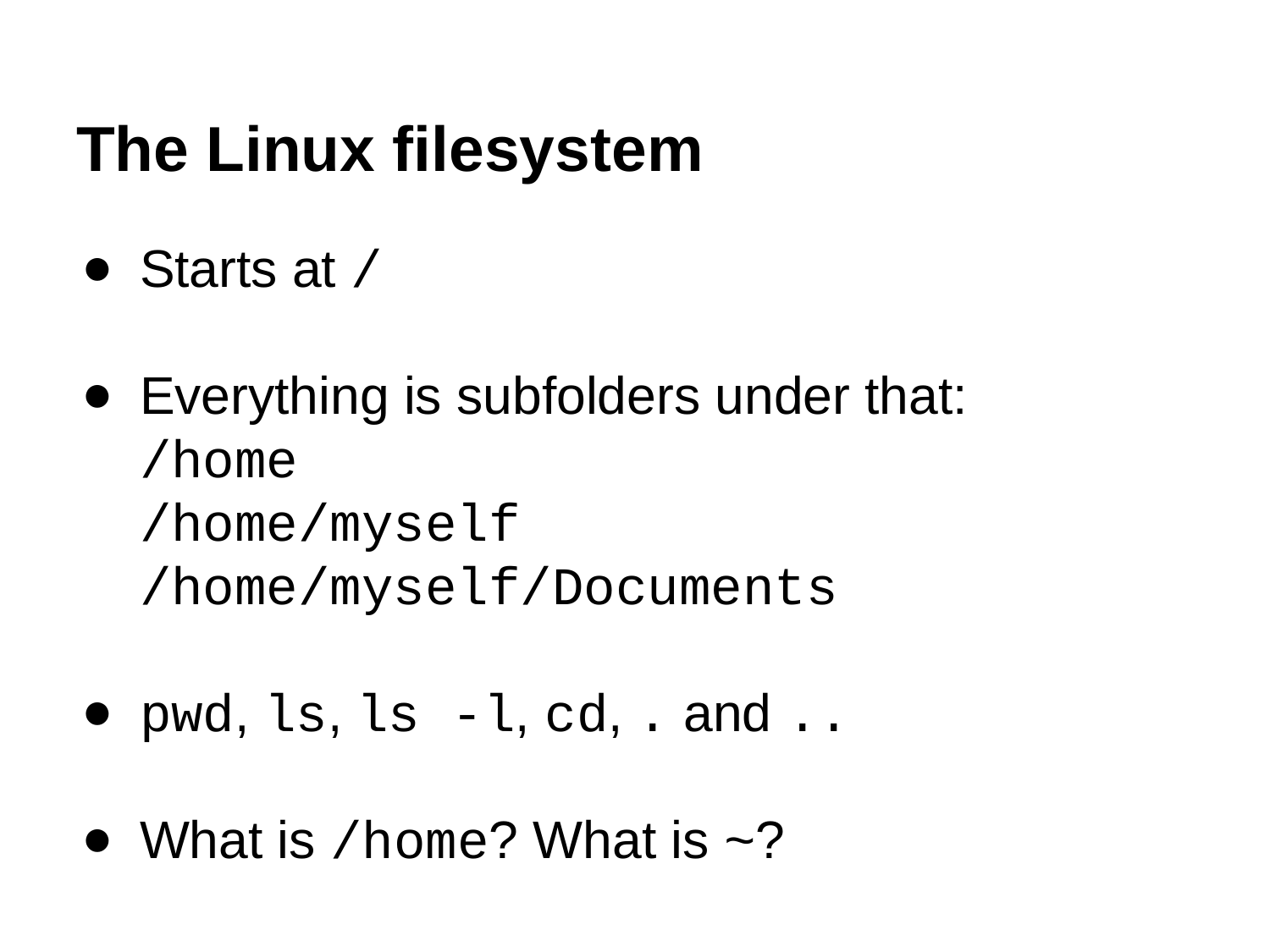

# The Linux filesystem
Starts at /
Everything is subfolders under that:
/home
/home/myself
/home/myself/Documents
pwd, ls, ls -l, cd, . and ..
What is /home? What is ~?